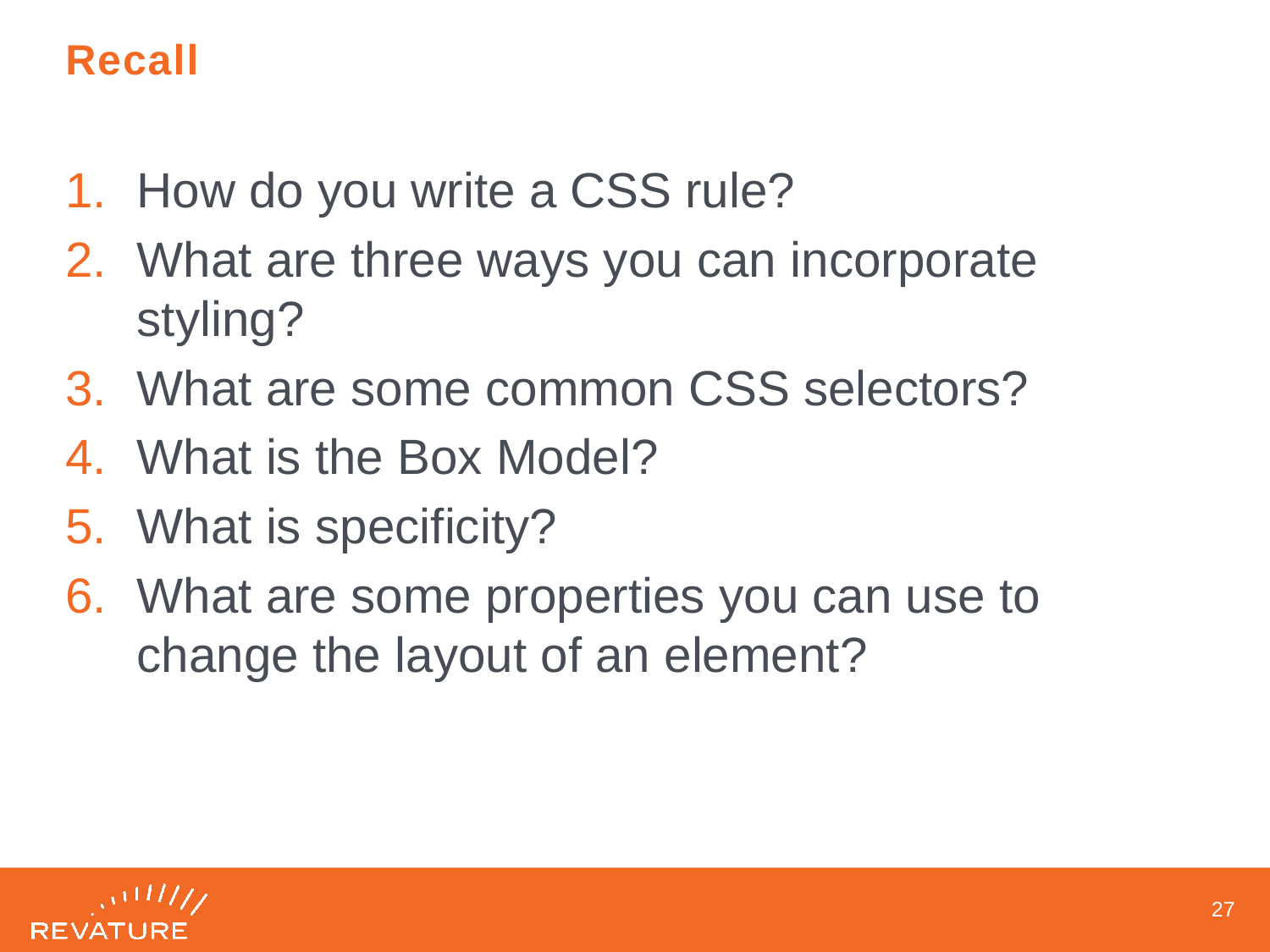

# Recall
How do you write a CSS rule?
What are three ways you can incorporate styling?
What are some common CSS selectors?
What is the Box Model?
What is specificity?
What are some properties you can use to change the layout of an element?

27